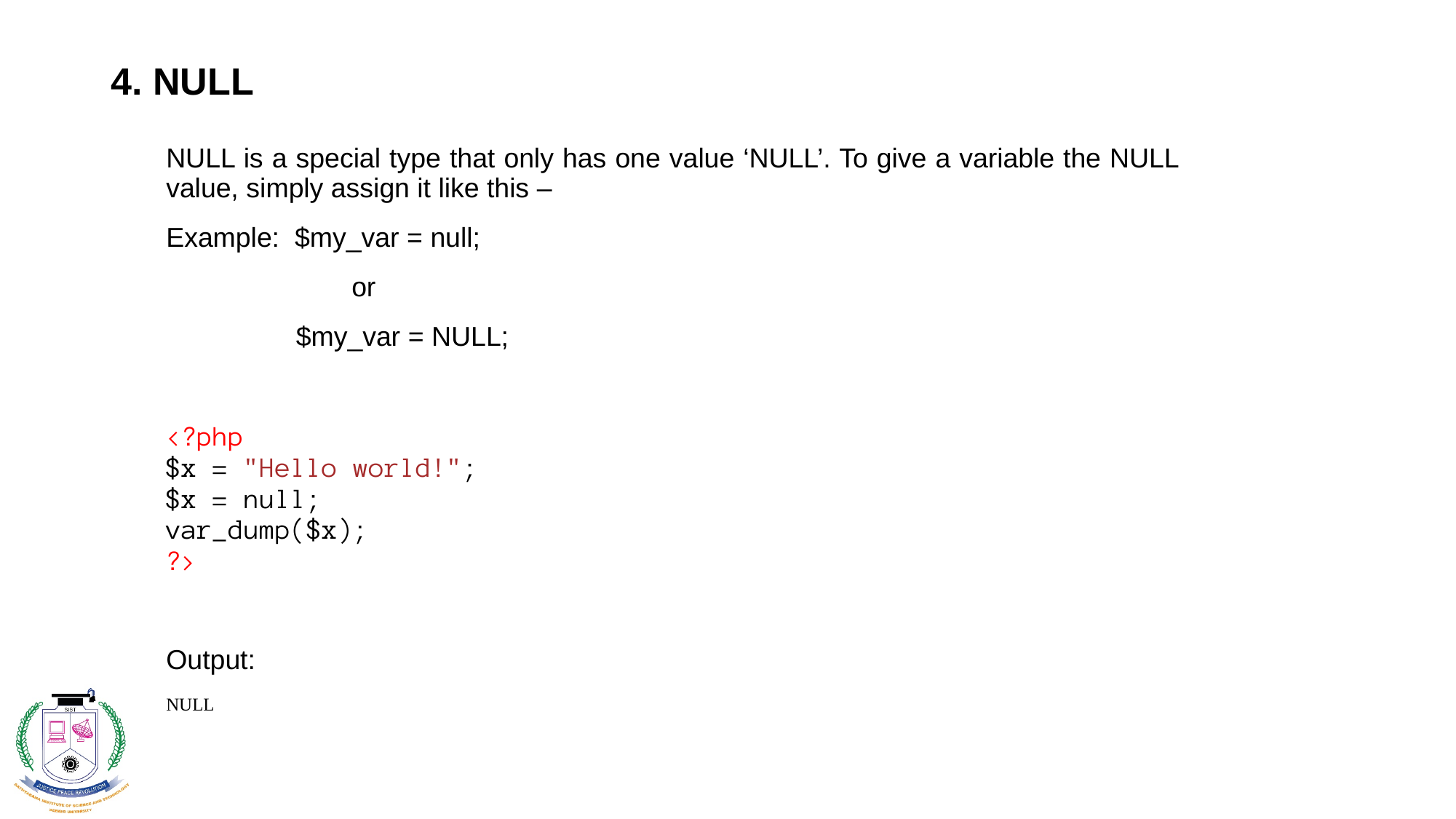

# 4. NULL
NULL is a special type that only has one value ‘NULL’. To give a variable the NULL value, simply assign it like this –
Example:  $my_var = null;
      	          or
                 $my_var = NULL;

<?php
$x = "Hello world!";
$x = null;
var_dump($x);
?>

Output:
NULL